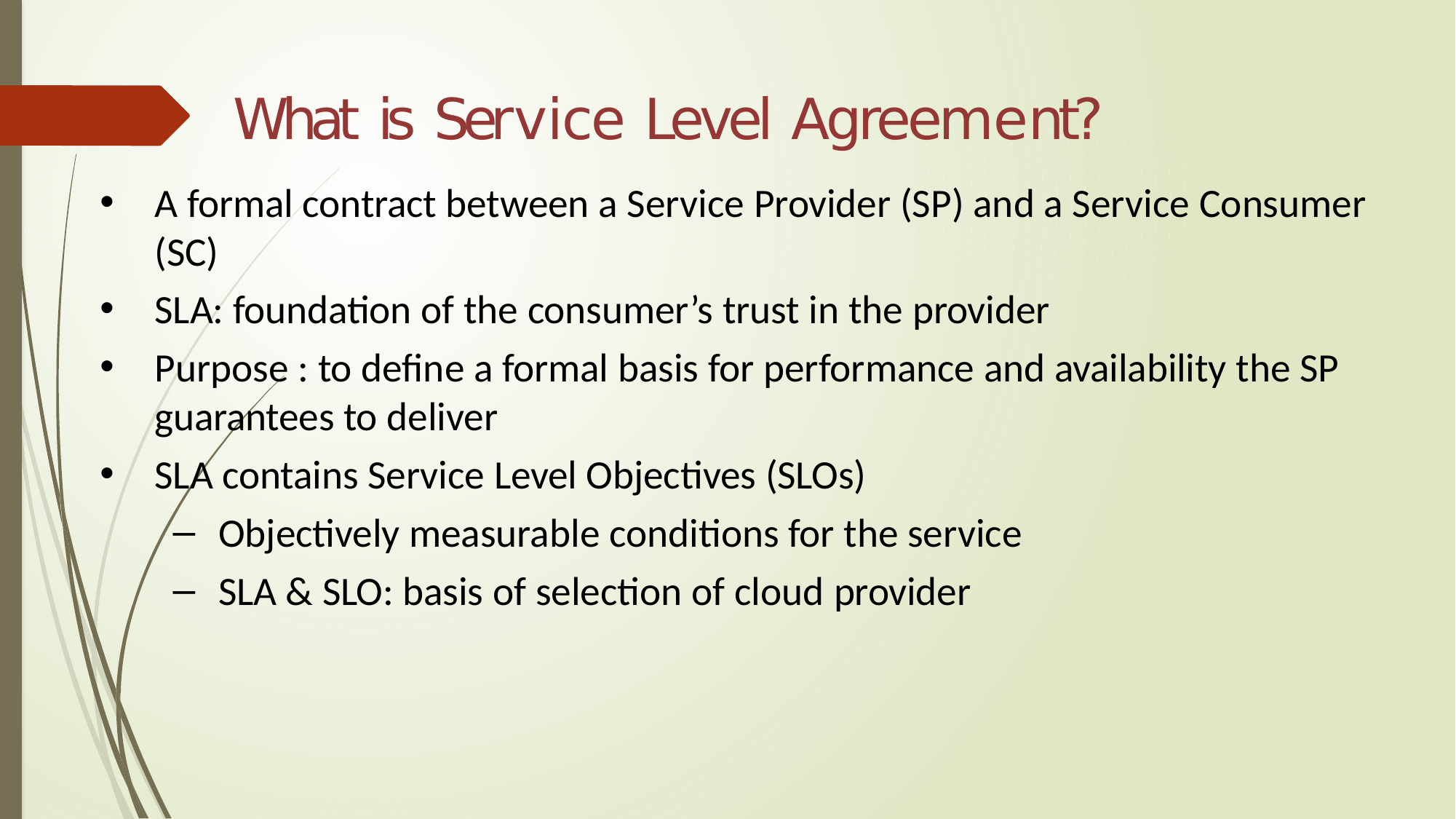

# What is Service Level Agreement?
A formal contract between a Service Provider (SP) and a Service Consumer  (SC)
SLA: foundation of the consumer’s trust in the provider
Purpose : to define a formal basis for performance and availability the SP  guarantees to deliver
SLA contains Service Level Objectives (SLOs)
Objectively measurable conditions for the service
SLA & SLO: basis of selection of cloud provider
2